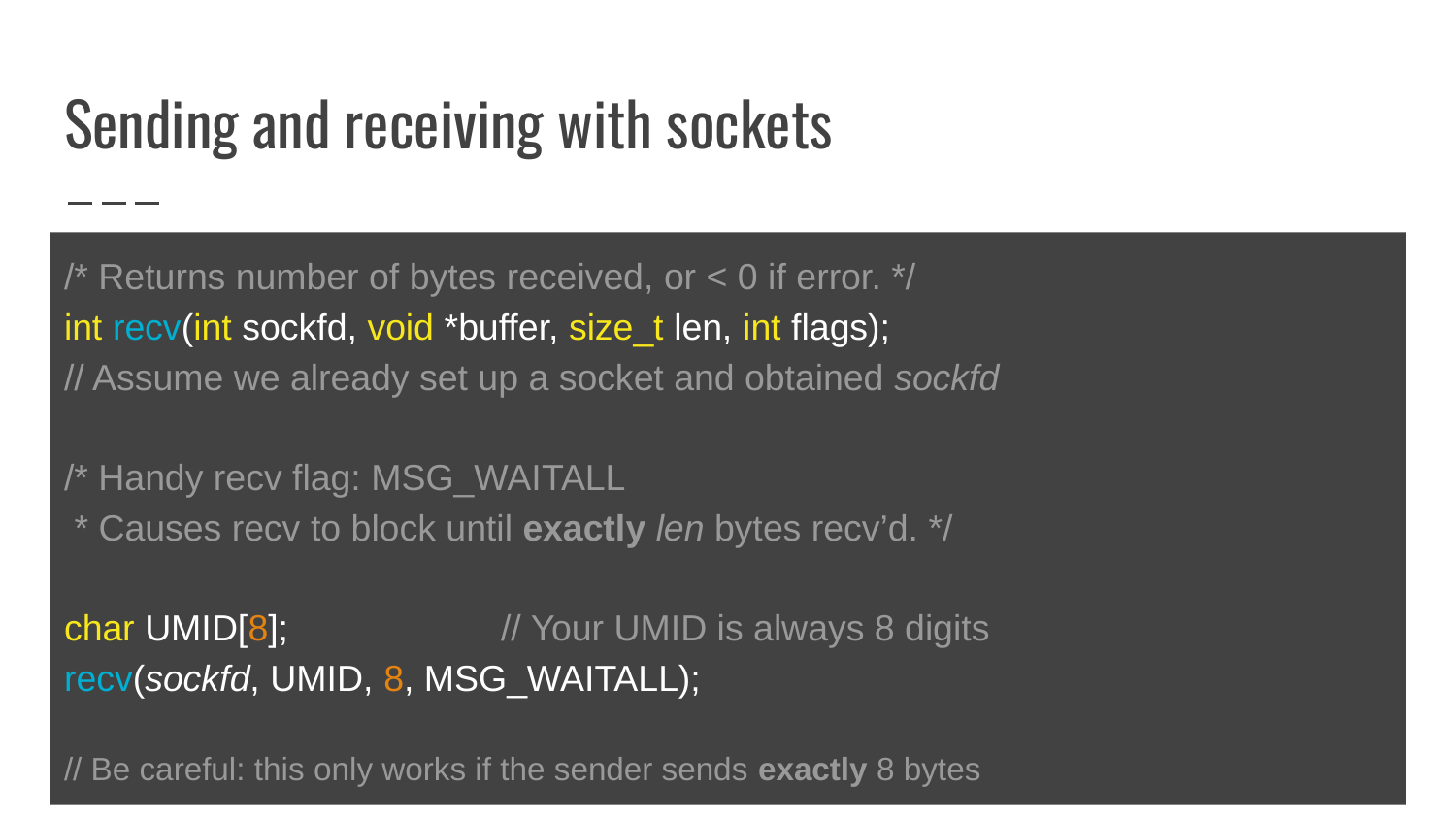

# Sending and receiving with sockets
/* Returns number of bytes received, or < 0 if error. */
int recv(int sockfd, void *buffer, size_t len, int flags);
// Assume we already set up a socket and obtained sockfd

/* Handy recv flag: MSG_WAITALL
 * Causes recv to block until exactly len bytes recv’d. */

char UMID[8];		// Your UMID is always 8 digits
recv(sockfd, UMID, 8, MSG_WAITALL);

// Be careful: this only works if the sender sends exactly 8 bytes